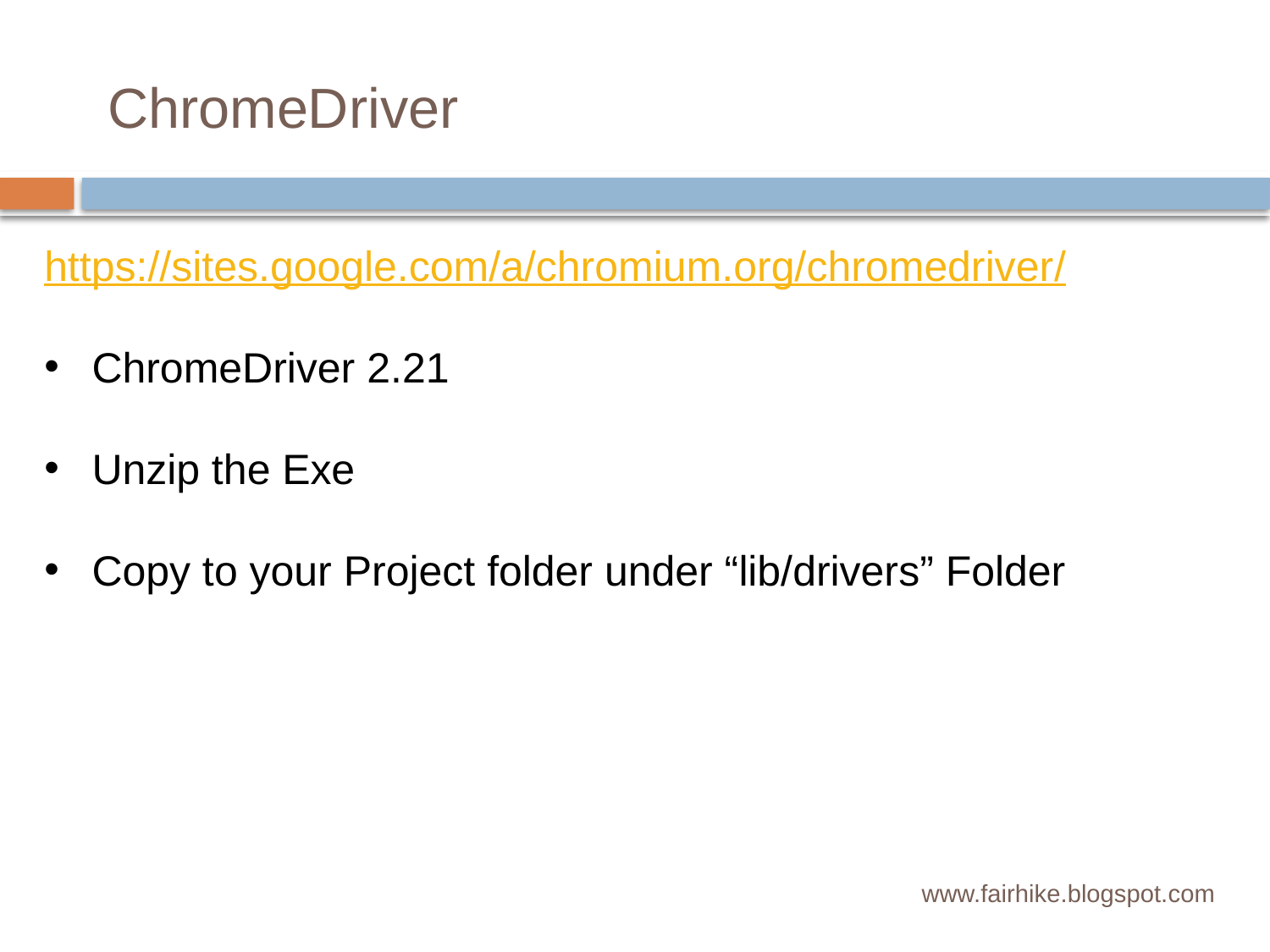

# ChromeDriver
https://sites.google.com/a/chromium.org/chromedriver/

ChromeDriver 2.21

Unzip the Exe

Copy to your Project folder under “lib/drivers” Folder

www.fairhike.blogspot.com